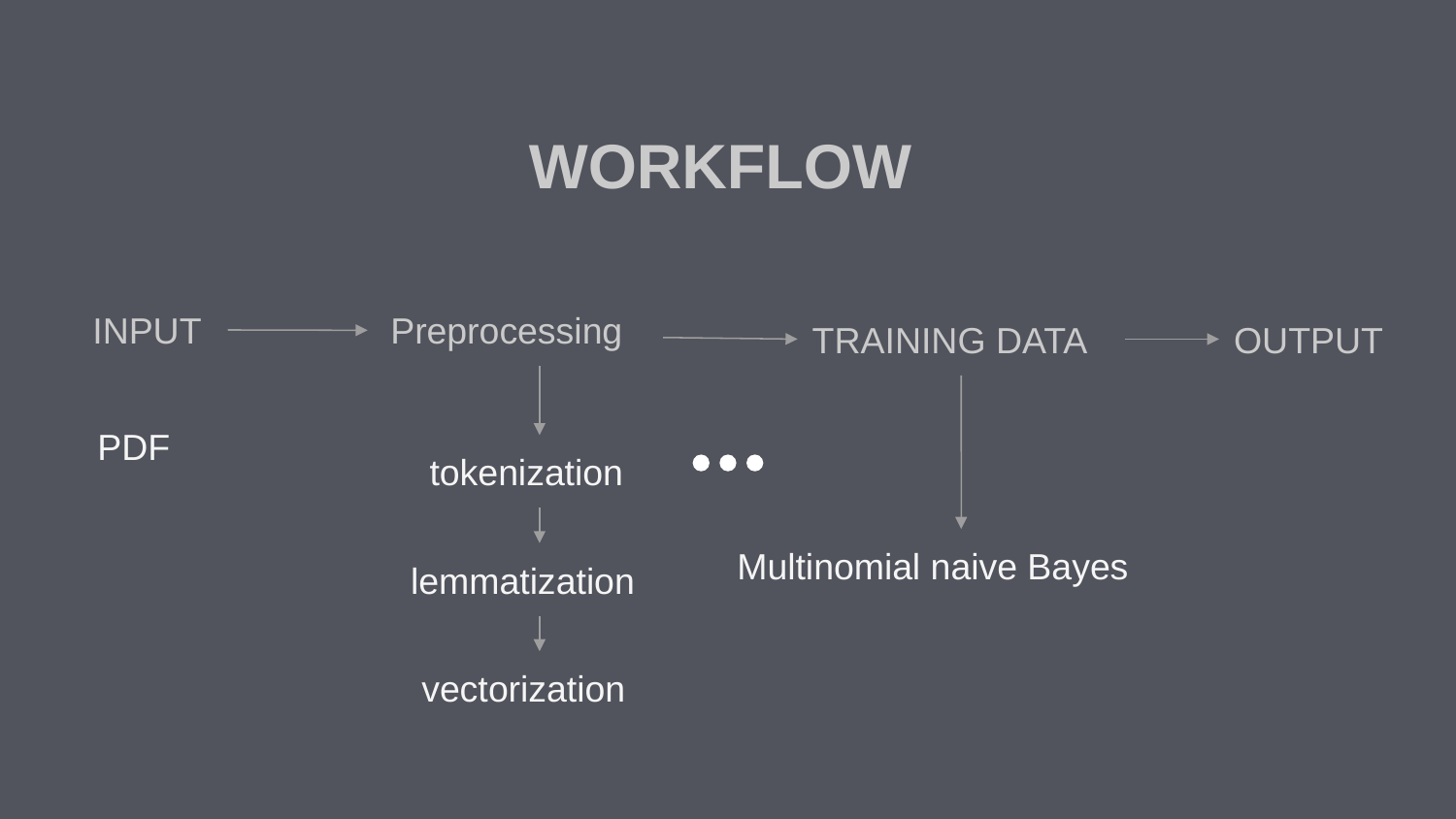

WORKFLOW

INPUT
Preprocessing
TRAINING DATA
OUTPUT
PDF
tokenization
Multinomial naive Bayes
lemmatization
vectorization